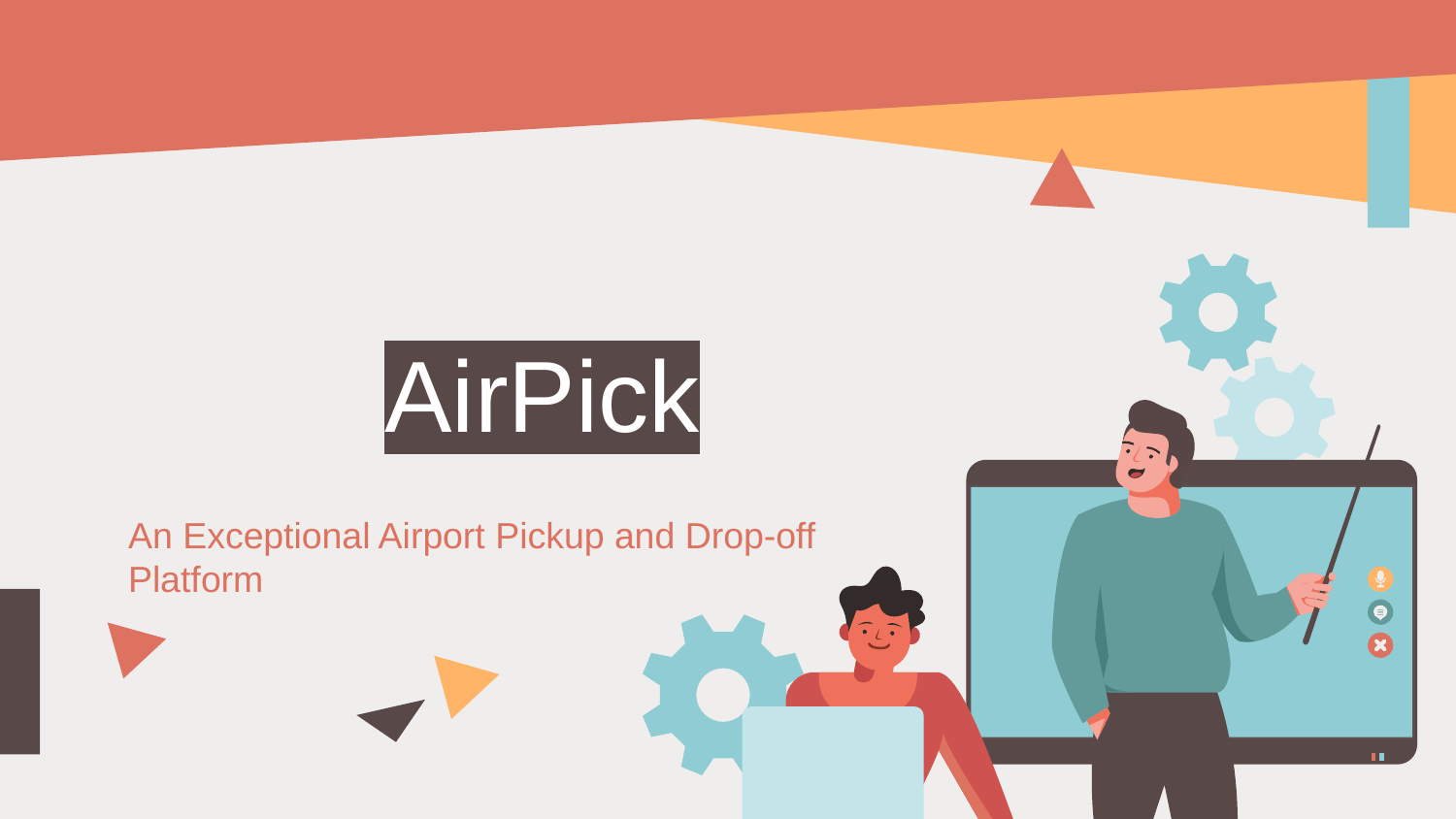

# AirPick

An Exceptional Airport Pickup and Drop-off Platform